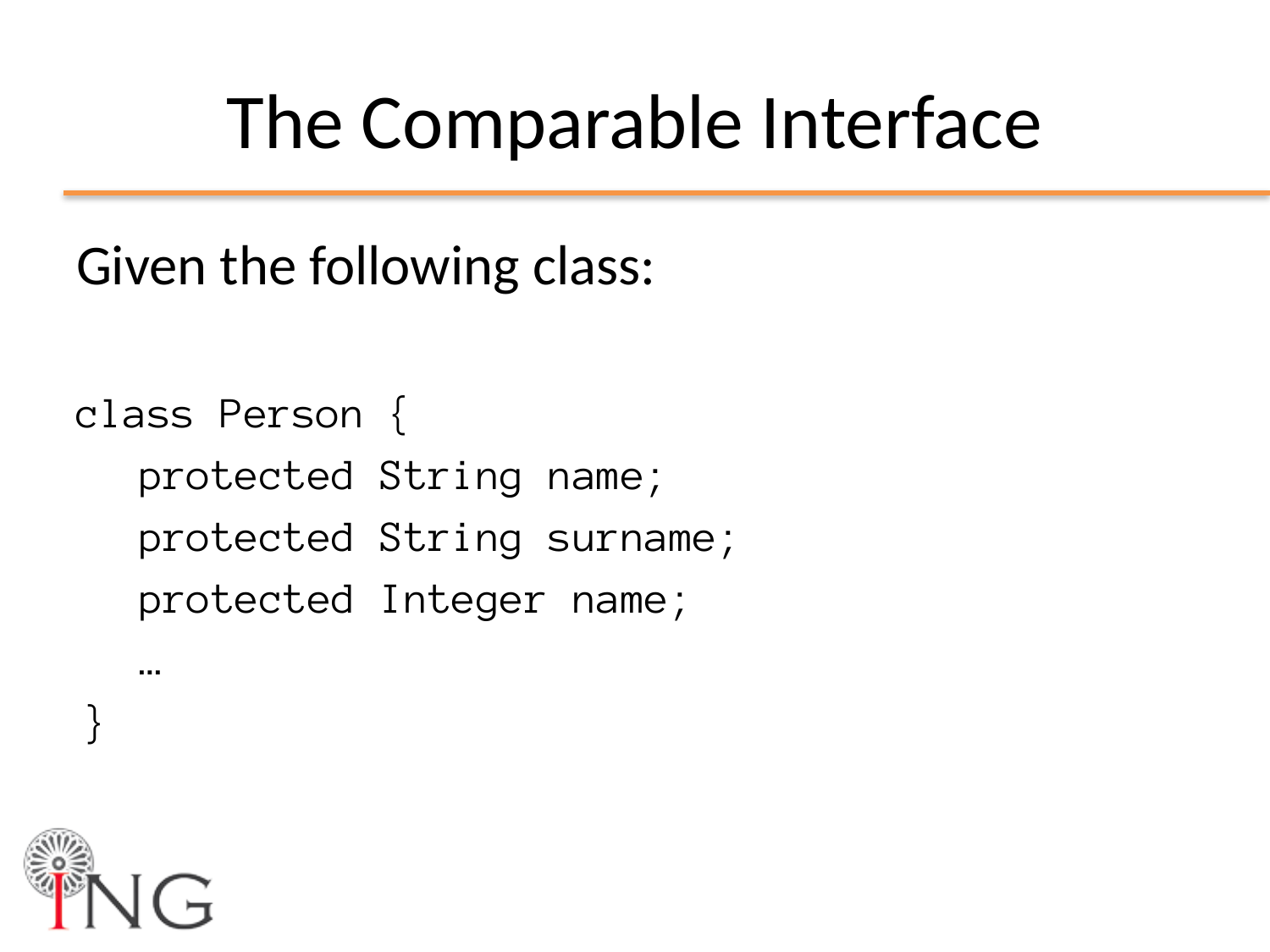

# The Comparable Interface
Given the following class:

class Person {
protected String name;
protected String surname;
protected Integer name;
…
}